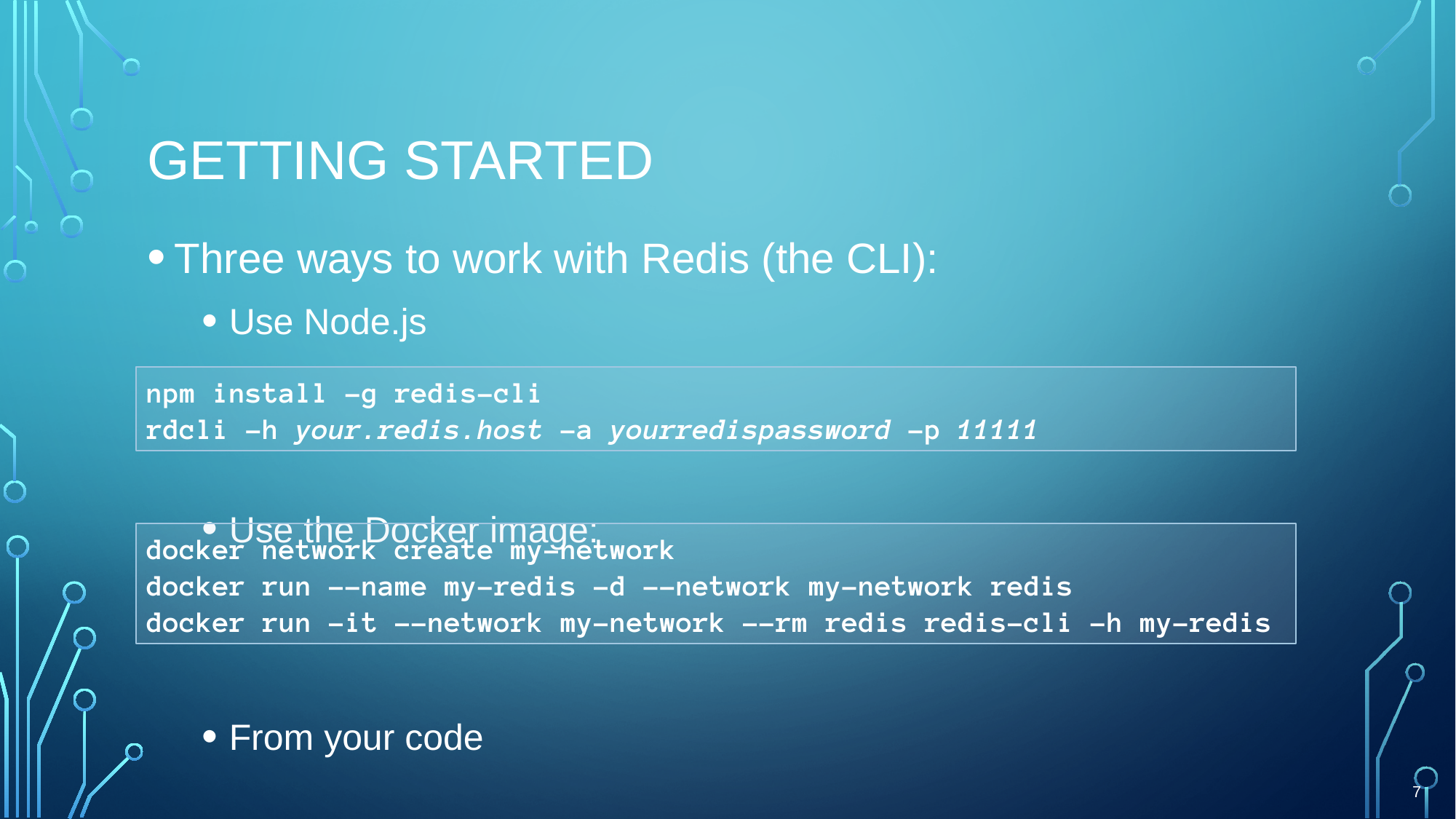

# Getting Started
Three ways to work with Redis (the CLI):
Use Node.js

Use the Docker image:

From your code

npm install -g redis-cli
rdcli -h your.redis.host -a yourredispassword -p 11111
docker network create my-network
docker run --name my-redis -d --network my-network redis
docker run -it --network my-network --rm redis redis-cli -h my-redis
7